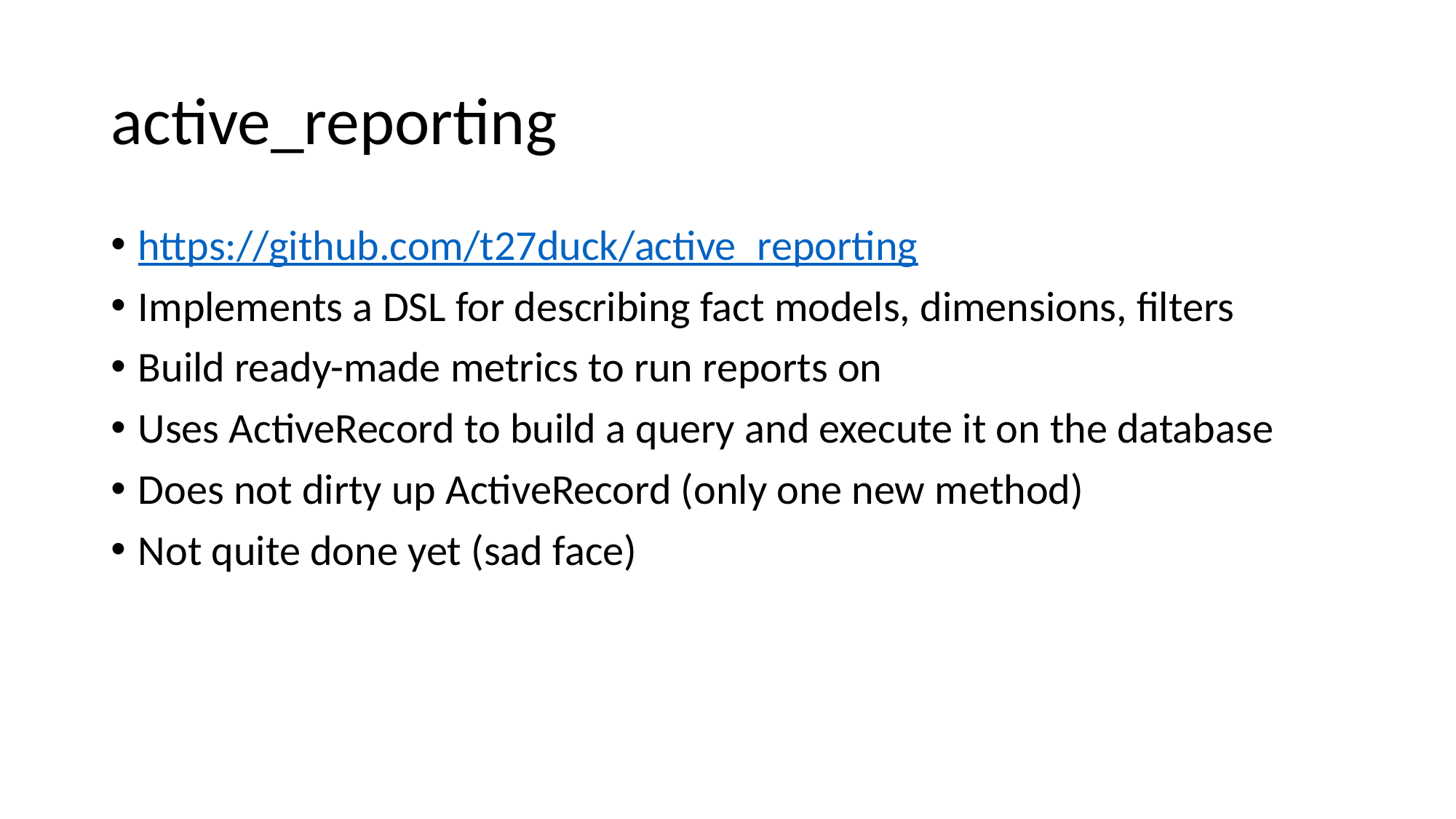

# active_reporting
https://github.com/t27duck/active_reporting
Implements a DSL for describing fact models, dimensions, filters
Build ready-made metrics to run reports on
Uses ActiveRecord to build a query and execute it on the database
Does not dirty up ActiveRecord (only one new method)
Not quite done yet (sad face)